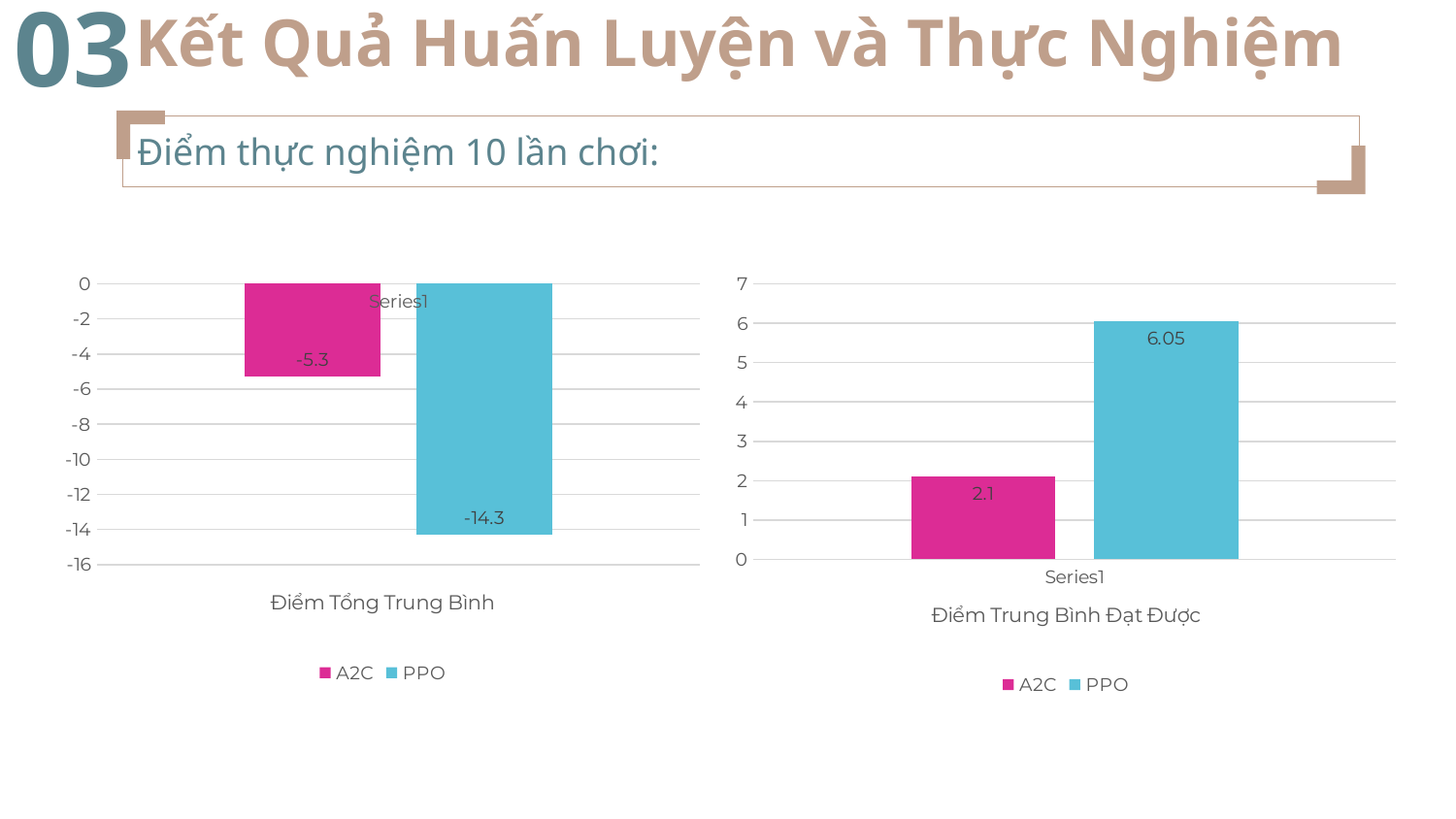

03
Kết Quả Huấn Luyện và Thực Nghiệm

Điểm thực nghiệm 10 lần chơi:

### Chart

| Category | A2C | PPO |
|---|---|---|
|  | -5.3 | -14.3 |

### Chart

| Category | A2C | PPO |
|---|---|---|
|  | 2.1 | 6.05 |